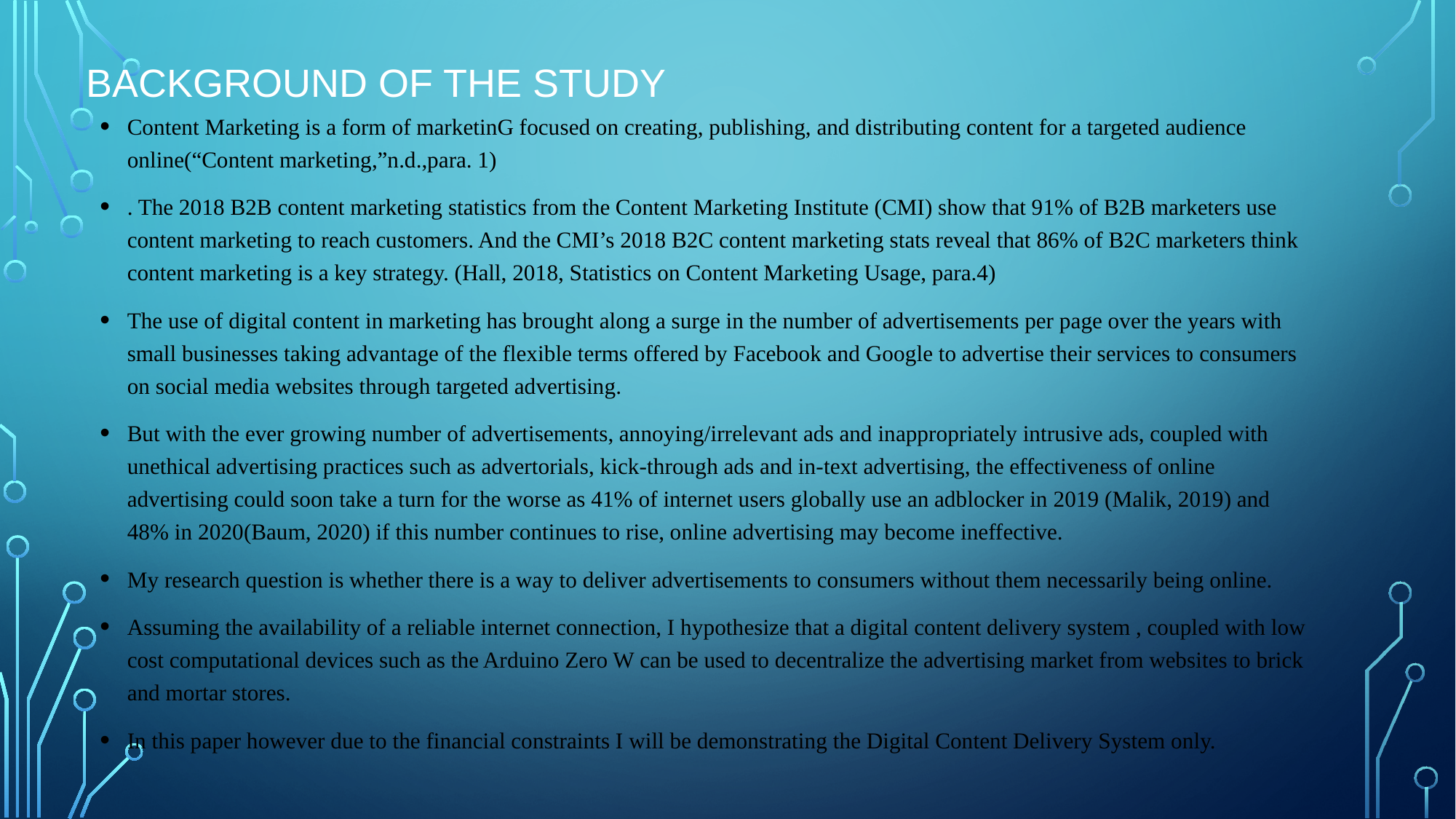

# Background of the study
Content Marketing is a form of marketinG focused on creating, publishing, and distributing content for a targeted audience online(“Content marketing,”n.d.,para. 1)
. The 2018 B2B content marketing statistics from the Content Marketing Institute (CMI) show that 91% of B2B marketers use content marketing to reach customers. And the CMI’s 2018 B2C content marketing stats reveal that 86% of B2C marketers think content marketing is a key strategy. (Hall, 2018, Statistics on Content Marketing Usage, para.4)
The use of digital content in marketing has brought along a surge in the number of advertisements per page over the years with small businesses taking advantage of the flexible terms offered by Facebook and Google to advertise their services to consumers on social media websites through targeted advertising.
But with the ever growing number of advertisements, annoying/irrelevant ads and inappropriately intrusive ads, coupled with unethical advertising practices such as advertorials, kick-through ads and in-text advertising, the effectiveness of online advertising could soon take a turn for the worse as 41% of internet users globally use an adblocker in 2019 (Malik, 2019) and 48% in 2020(Baum, 2020) if this number continues to rise, online advertising may become ineffective.
My research question is whether there is a way to deliver advertisements to consumers without them necessarily being online.
Assuming the availability of a reliable internet connection, I hypothesize that a digital content delivery system , coupled with low cost computational devices such as the Arduino Zero W can be used to decentralize the advertising market from websites to brick and mortar stores.
In this paper however due to the financial constraints I will be demonstrating the Digital Content Delivery System only.